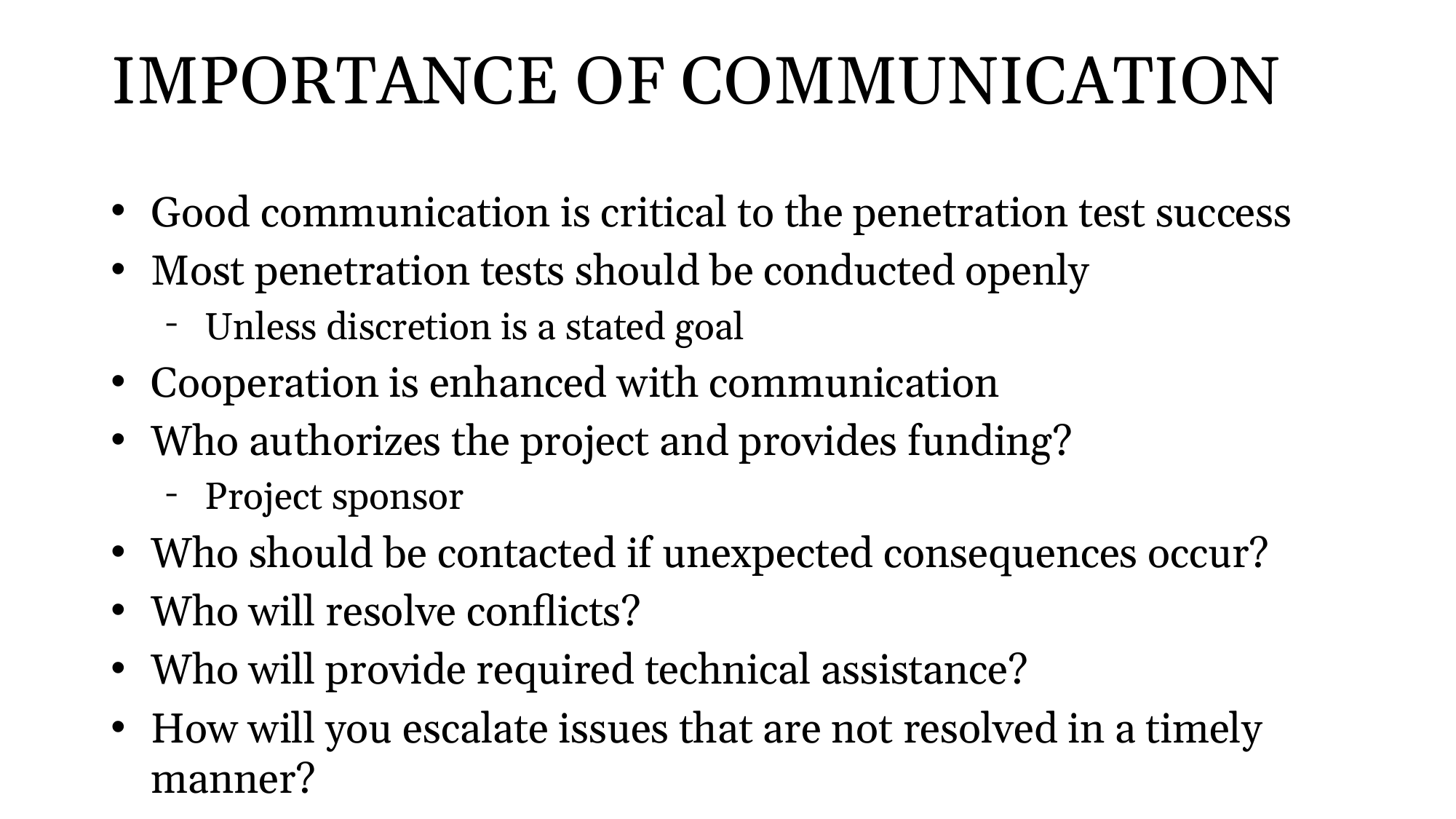

# IMPORTANCE OF COMMUNICATION
Good communication is critical to the penetration test success
Most penetration tests should be conducted openly
Unless discretion is a stated goal
Cooperation is enhanced with communication
Who authorizes the project and provides funding?
Project sponsor
Who should be contacted if unexpected consequences occur?
Who will resolve conflicts?
Who will provide required technical assistance?
How will you escalate issues that are not resolved in a timely manner?